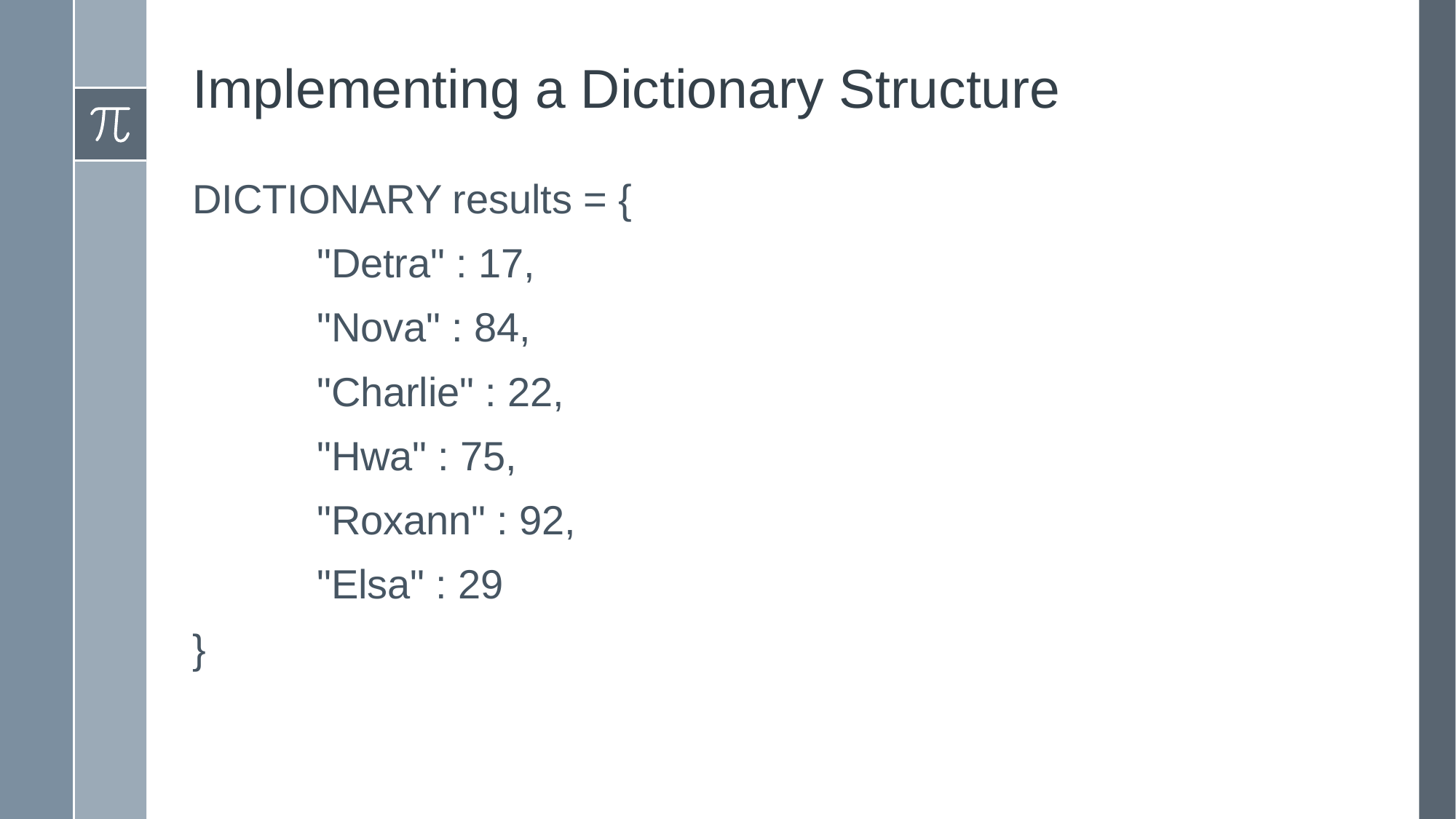

# Implementing a Dictionary Structure
DICTIONARY results = {
           "Detra" : 17,
           "Nova" : 84,
           "Charlie" : 22,
           "Hwa" : 75,
           "Roxann" : 92,
           "Elsa" : 29
}